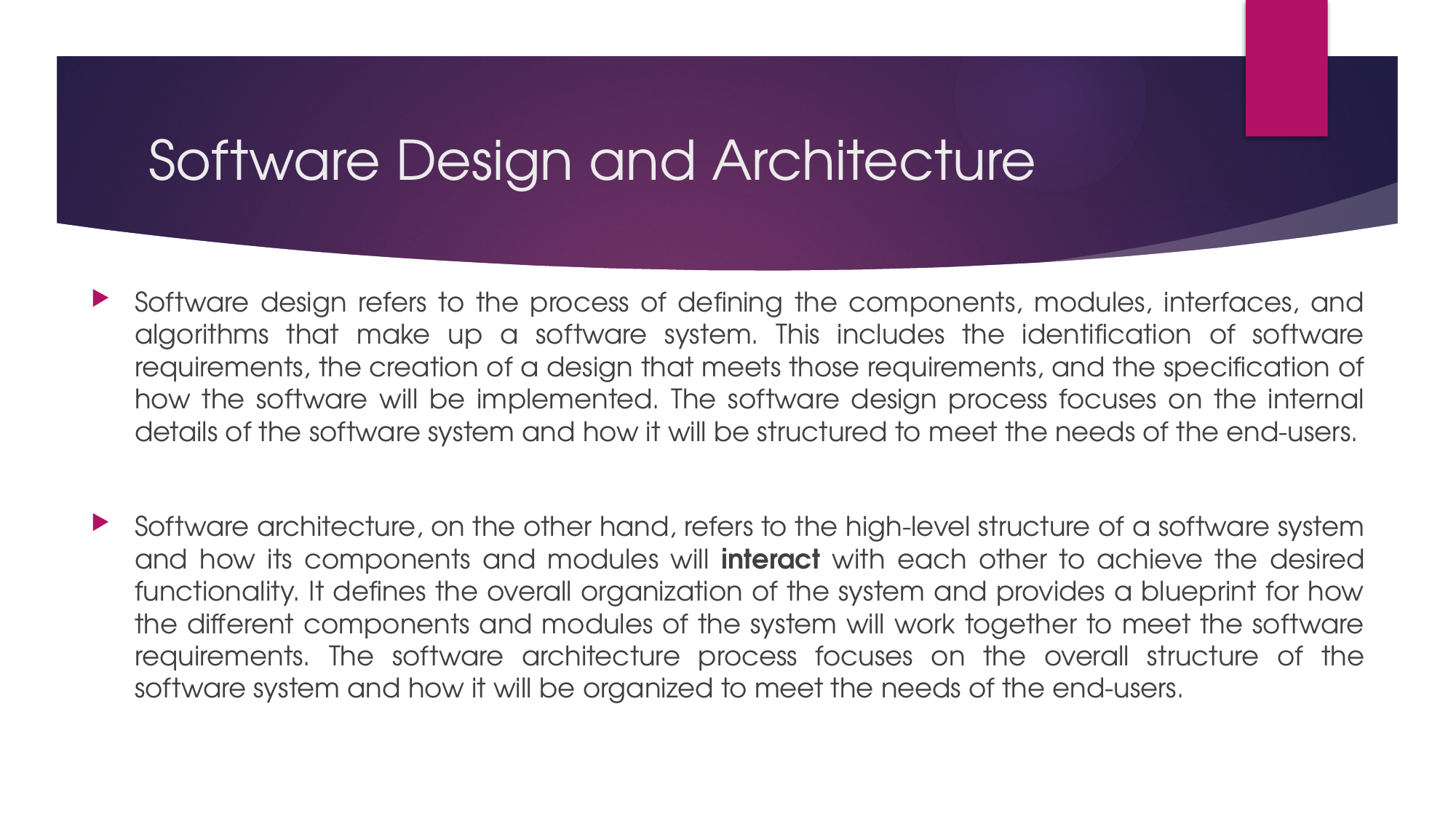

# Software Design and Architecture
Software design refers to the process of defining the components, modules, interfaces, and algorithms that make up a software system. This includes the identification of software requirements, the creation of a design that meets those requirements, and the specification of how the software will be implemented. The software design process focuses on the internal details of the software system and how it will be structured to meet the needs of the end-users.

Software architecture, on the other hand, refers to the high-level structure of a software system and how its components and modules will interact with each other to achieve the desired functionality. It defines the overall organization of the system and provides a blueprint for how the different components and modules of the system will work together to meet the software requirements. The software architecture process focuses on the overall structure of the software system and how it will be organized to meet the needs of the end-users.